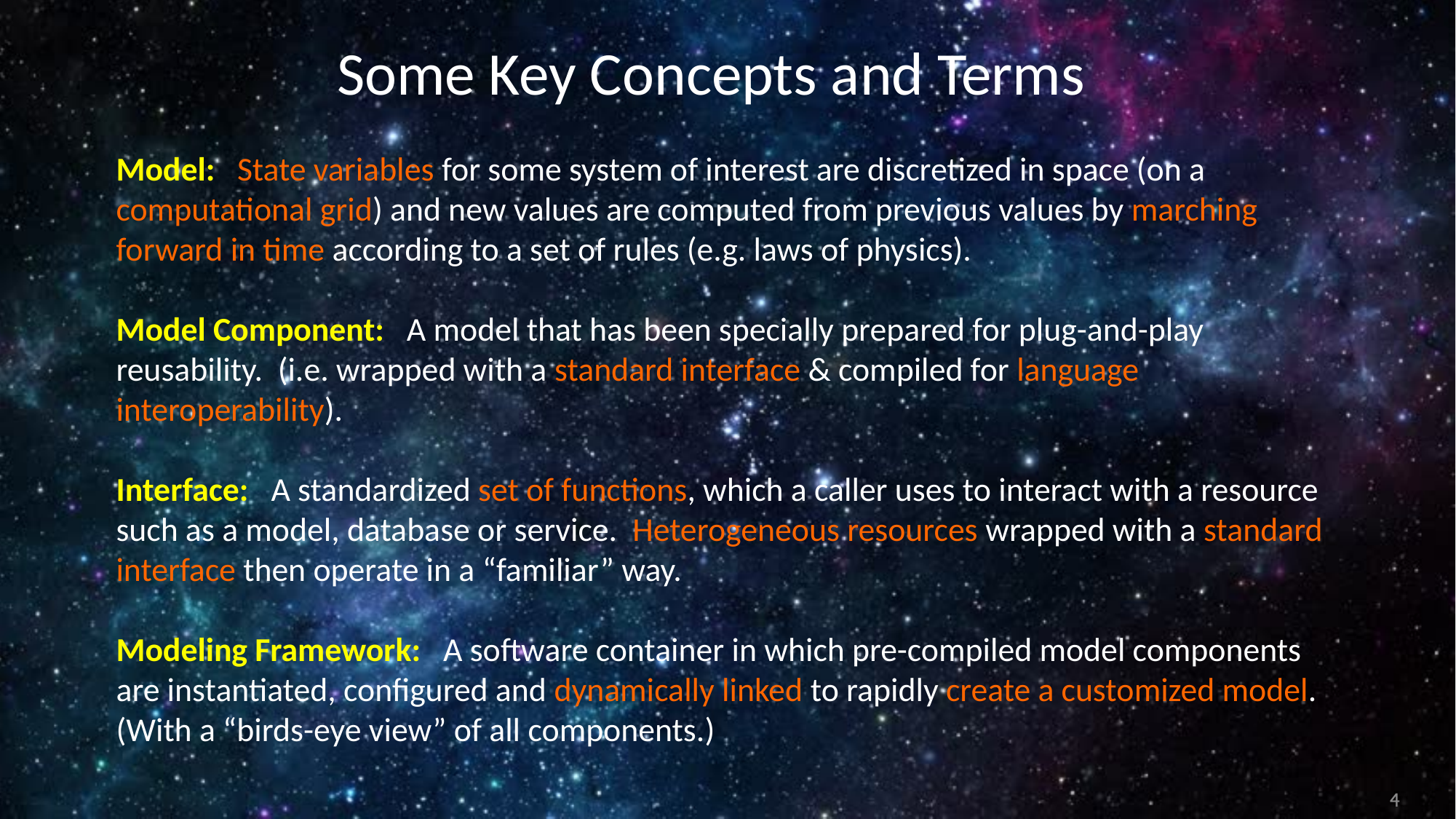

# Some Key Concepts and Terms
Model:   State variables for some system of interest are discretized in space (on a computational grid) and new values are computed from previous values by marching forward in time according to a set of rules (e.g. laws of physics).

Model Component:   A model that has been specially prepared for plug-and-play reusability.  (i.e. wrapped with a standard interface & compiled for language interoperability).

Interface:   A standardized set of functions, which a caller uses to interact with a resource such as a model, database or service.  Heterogeneous resources wrapped with a standard interface then operate in a “familiar” way.

Modeling Framework:   A software container in which pre-compiled model components are instantiated, configured and dynamically linked to rapidly create a customized model.  (With a “birds-eye view” of all components.)
4